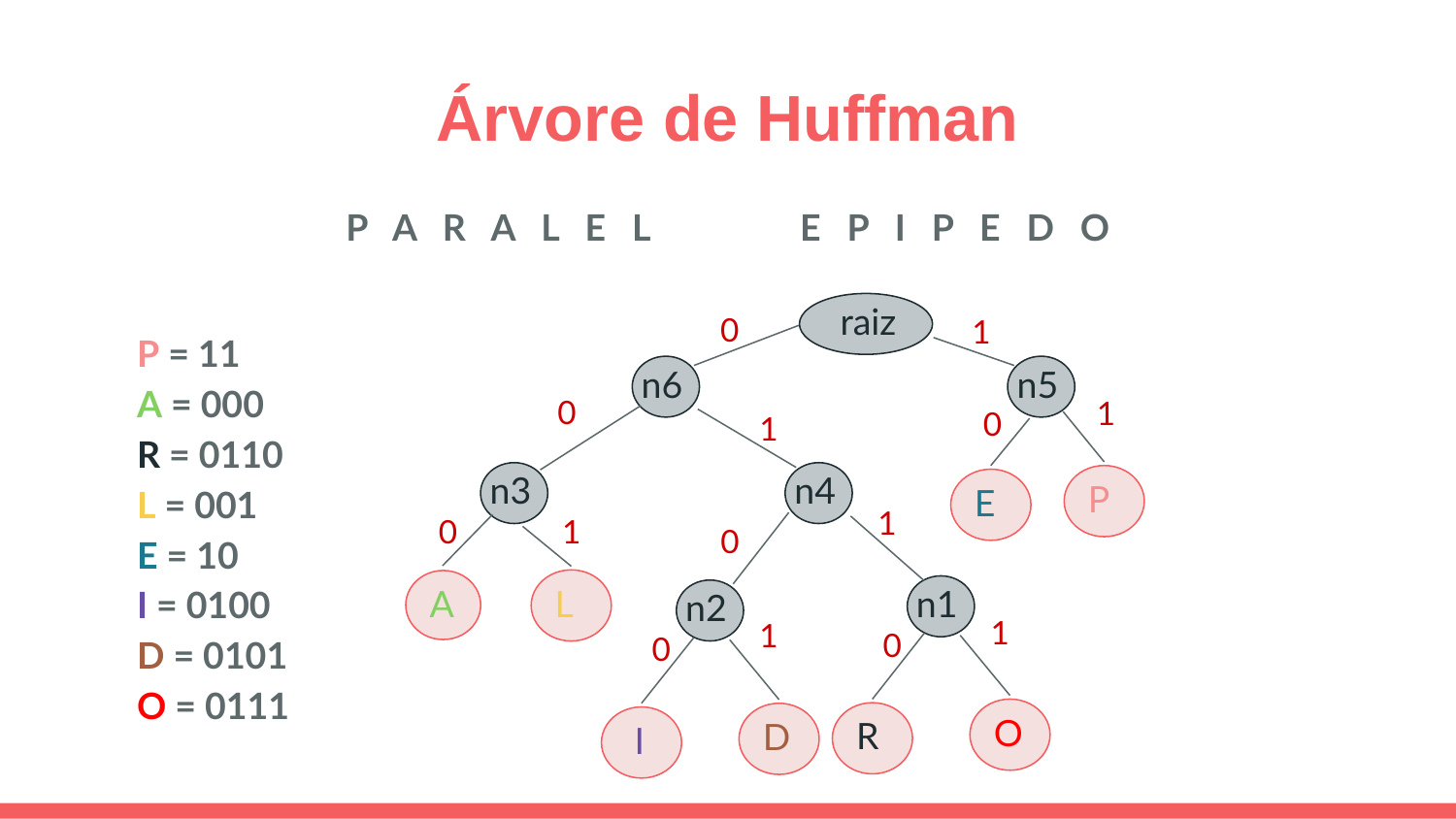

# Árvore de Huffman

P   A   R   A   L   E   L	  E   P   I   P   E   D   O

      raiz

0
1
P = 11
A = 000
R = 0110
L = 001
E = 10
I = 0100
D = 0101
O = 0111

 n5
 n6

0
1
0
1
 n3
 n4
 P

 E

1
0
1
0
 L
 n1
 A

 n2

1
1
0
0
 O
 R

 D

  I